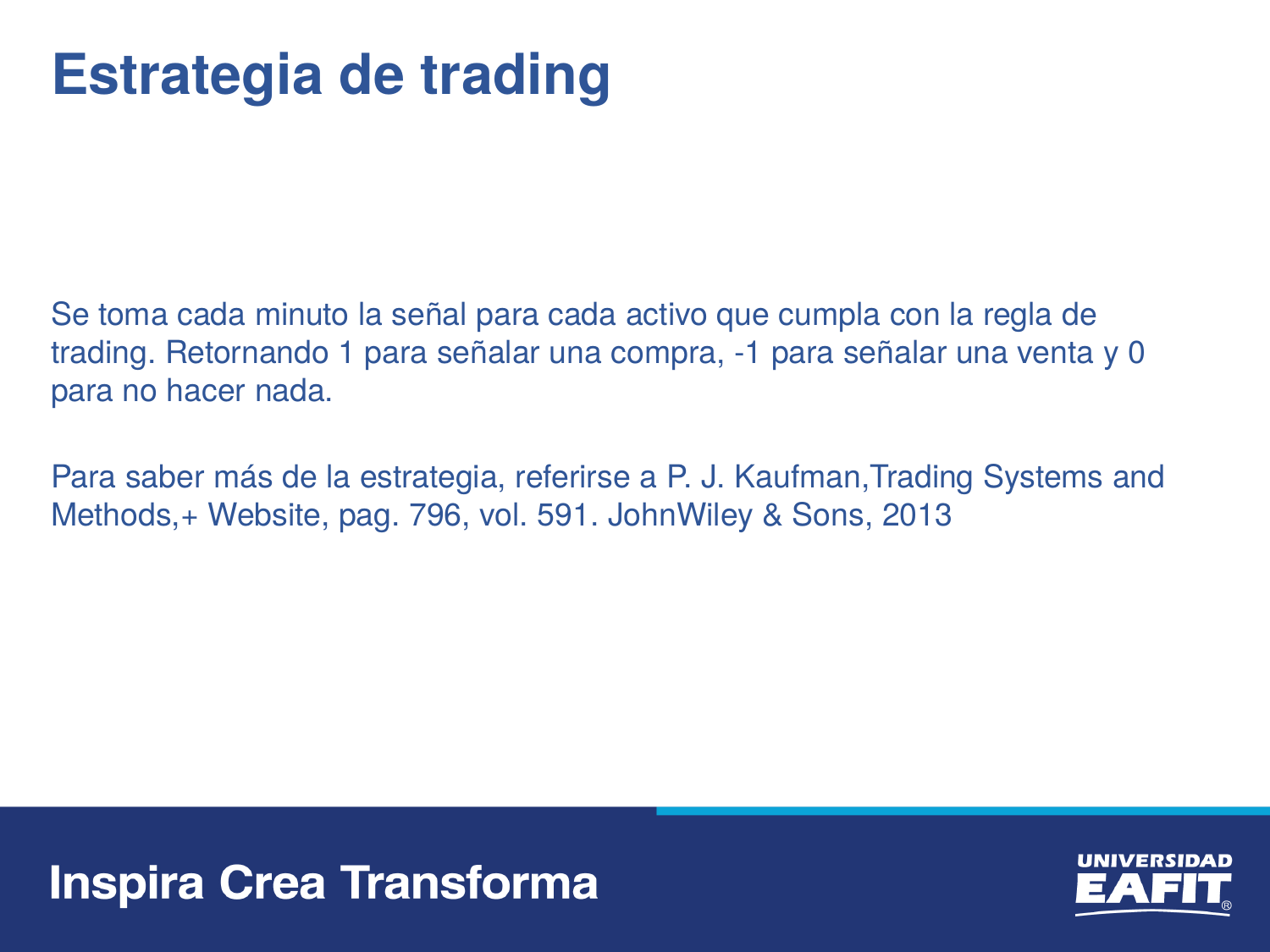

Estrategia de trading
Se toma cada minuto la señal para cada activo que cumpla con la regla de trading. Retornando 1 para señalar una compra, -1 para señalar una venta y 0 para no hacer nada.
Para saber más de la estrategia, referirse a P. J. Kaufman,Trading Systems and Methods,+ Website, pag. 796, vol. 591. JohnWiley & Sons, 2013